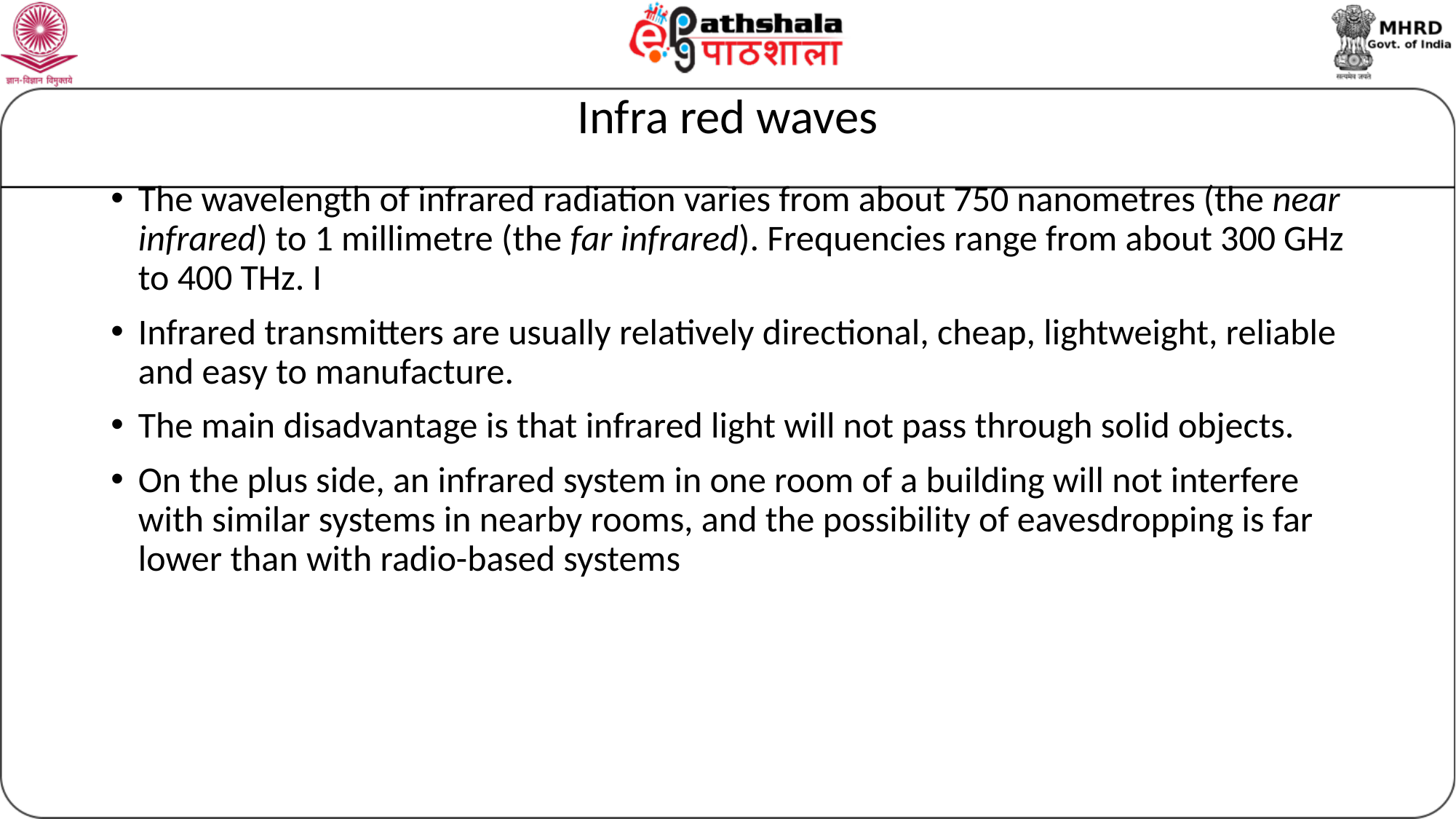

# Infra red waves
The wavelength of infrared radiation varies from about 750 nanometres (the near infrared) to 1 millimetre (the far infrared). Frequencies range from about 300 GHz to 400 THz. I
Infrared transmitters are usually relatively directional, cheap, lightweight, reliable and easy to manufacture.
The main disadvantage is that infrared light will not pass through solid objects.
On the plus side, an infrared system in one room of a building will not interfere with similar systems in nearby rooms, and the possibility of eavesdropping is far lower than with radio-based systems